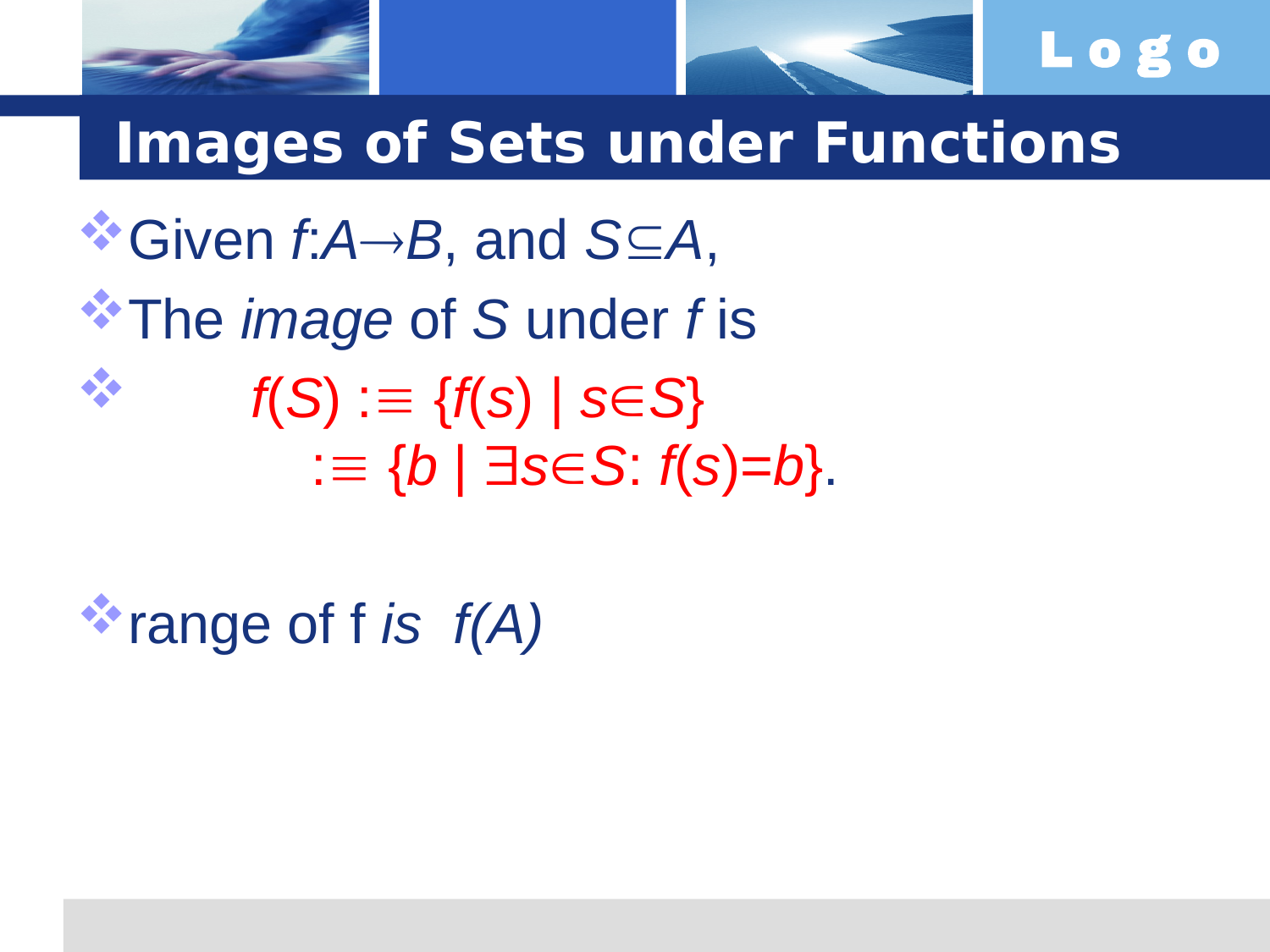

# Images of Sets under Functions
Given f:A→B, and S⊆A,
The image of S under f is
	f(S) :≡ {f(s) | s∈S}
            :≡ {b | ∃s∈S: f(s)=b}.

range of f is  f(A)
10